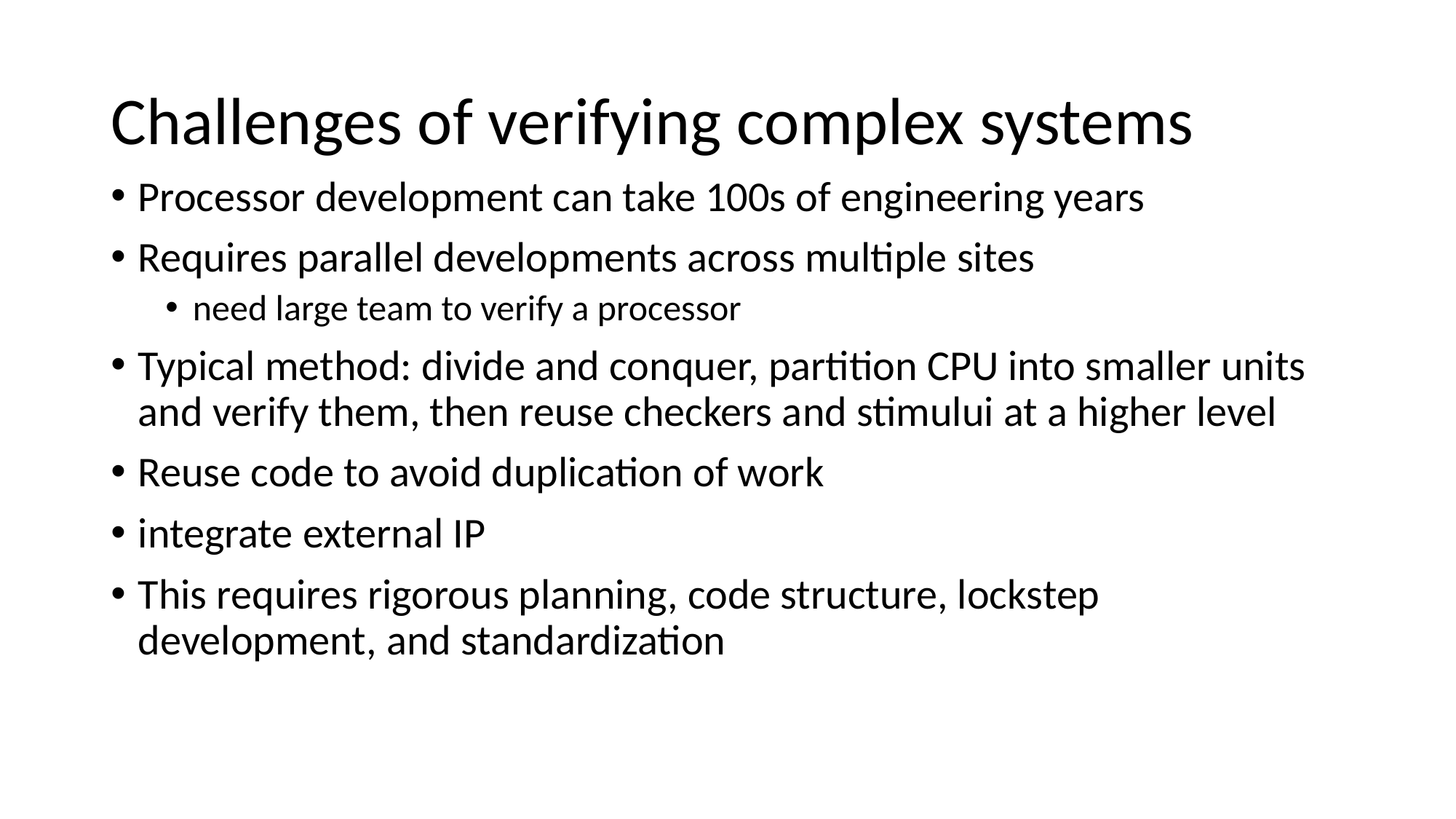

# Challenges of verifying complex systems
Processor development can take 100s of engineering years
Requires parallel developments across multiple sites
need large team to verify a processor
Typical method: divide and conquer, partition CPU into smaller units and verify them, then reuse checkers and stimului at a higher level
Reuse code to avoid duplication of work
integrate external IP
This requires rigorous planning, code structure, lockstep development, and standardization